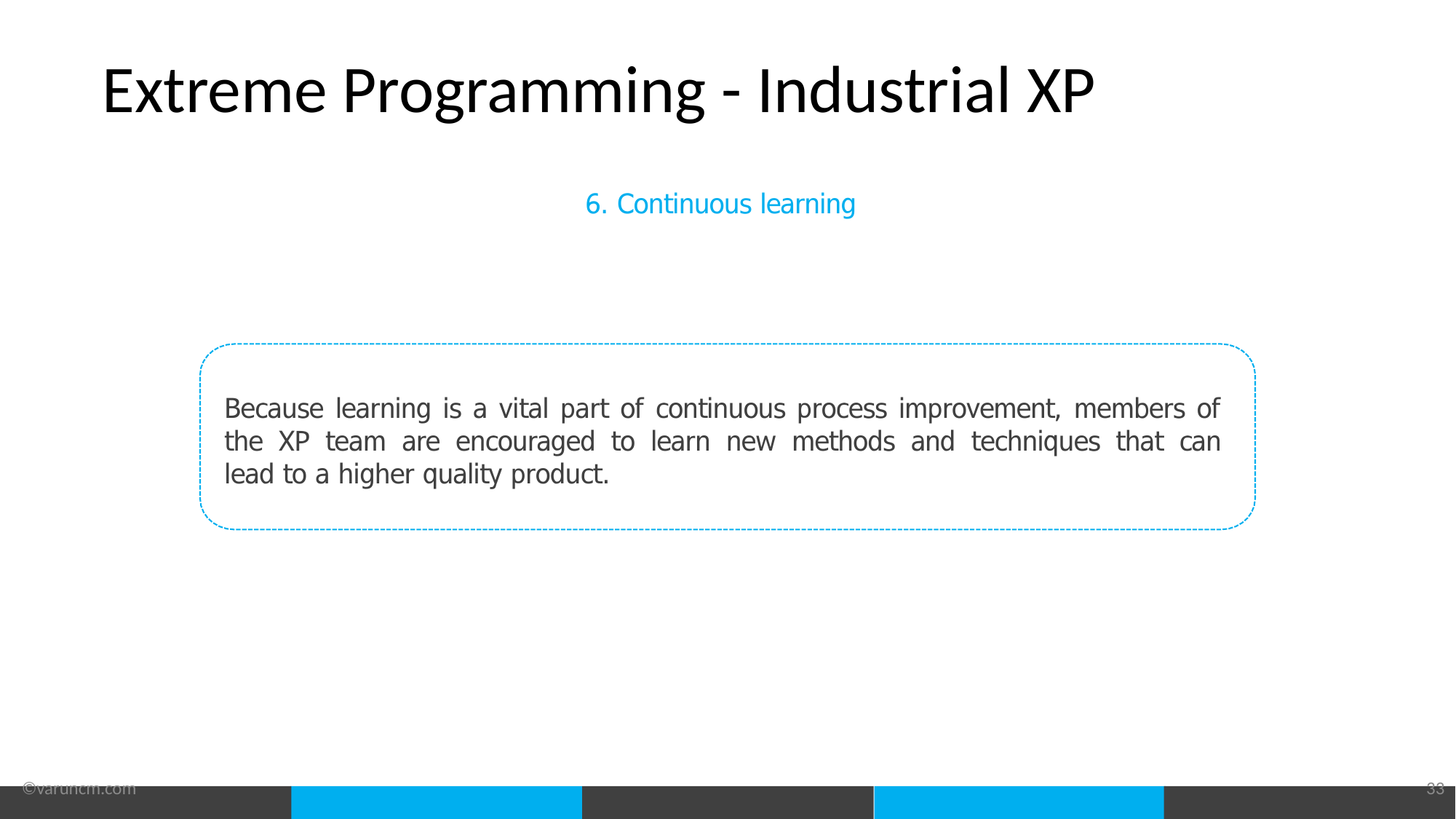

# Extreme Programming - Industrial XP
6. Continuous learning

Because learning is a vital part of continuous process improvement, members of  the XP team are encouraged to learn new methods and techniques that can  lead to a higher quality product.
©varuncm.com
33